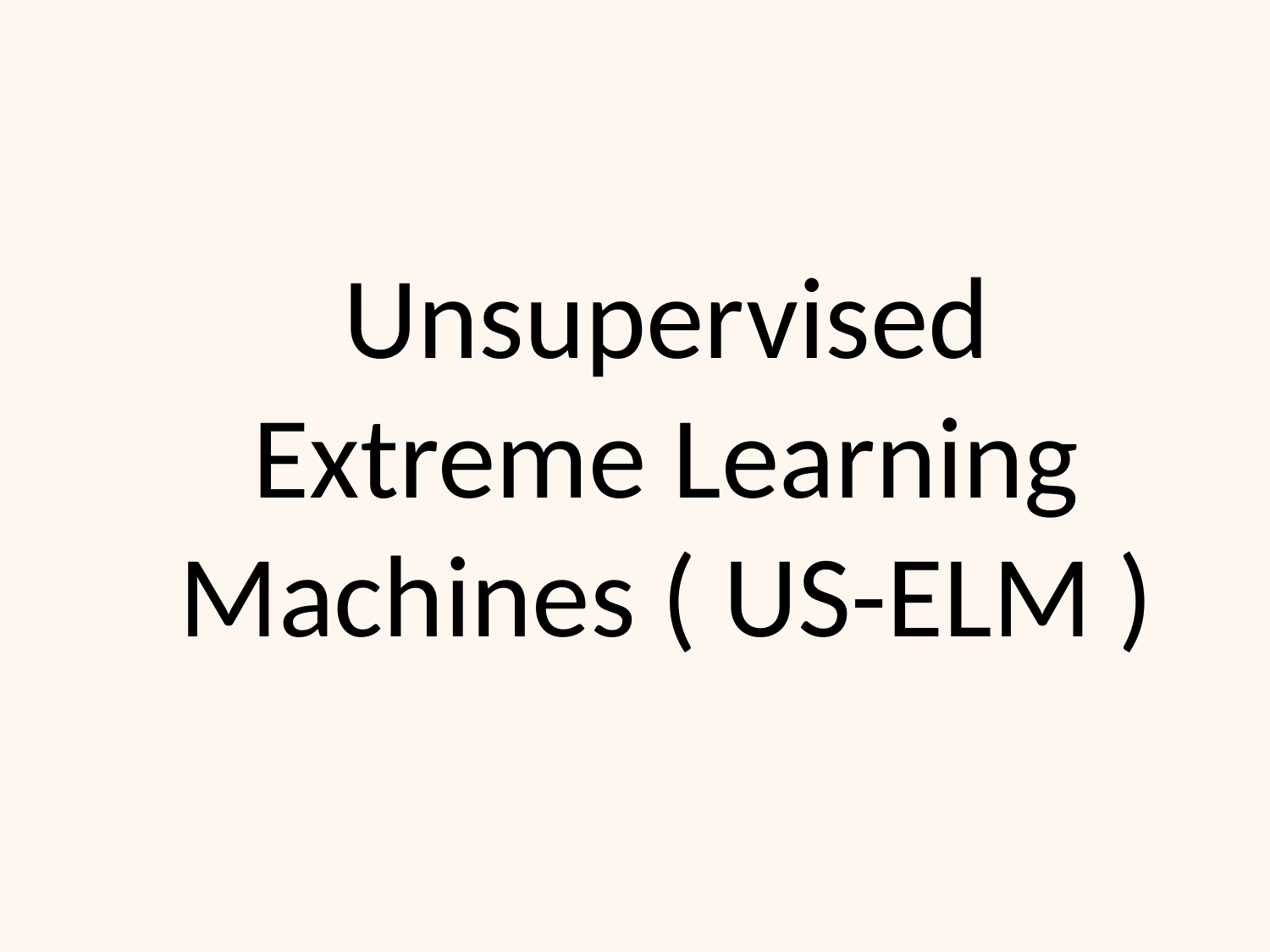

# Unsupervised Extreme Learning Machines ( US-ELM )